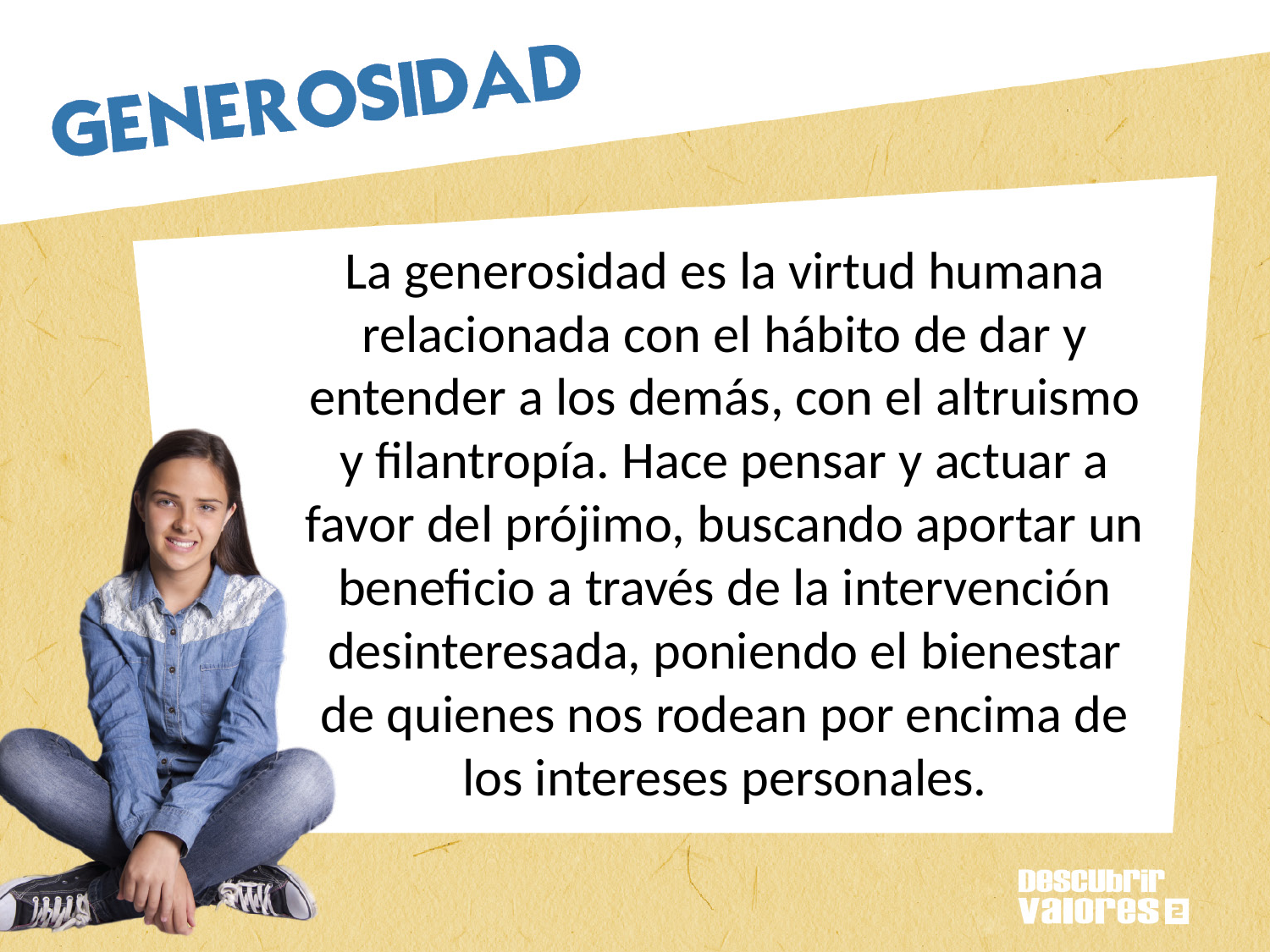

# La generosidad es la virtud humana relacionada con el hábito de dar y entender a los demás, con el altruismo y filantropía. Hace pensar y actuar a favor del prójimo, buscando aportar un beneficio a través de la intervención desinteresada, poniendo el bienestar de quienes nos rodean por encima de los intereses personales.